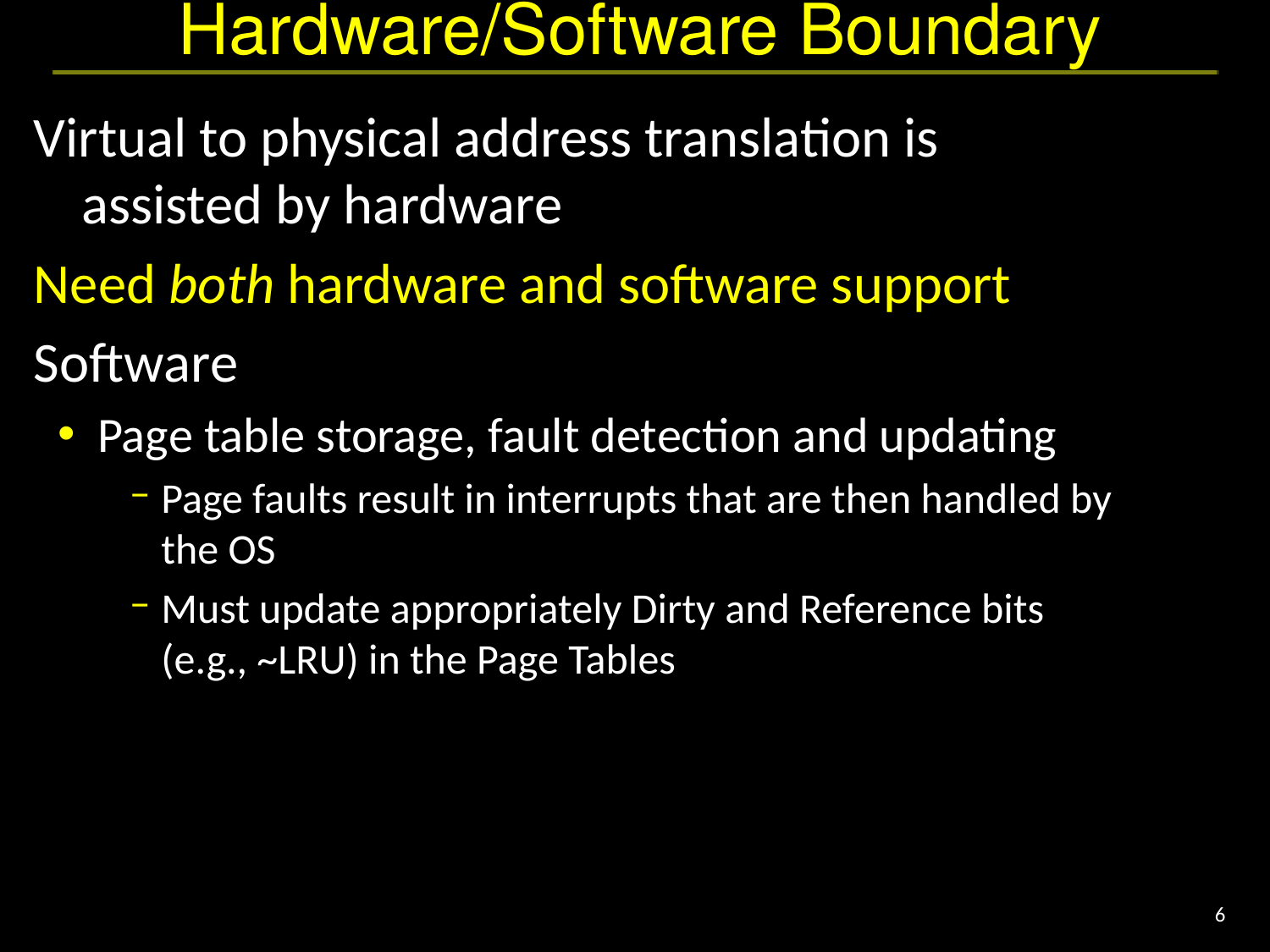

# Hardware/Software Boundary
Virtual to physical address translation is assisted by hardware
Need both hardware and software support
Software
Page table storage, fault detection and updating
Page faults result in interrupts that are then handled by the OS
Must update appropriately Dirty and Reference bits (e.g., ~LRU) in the Page Tables